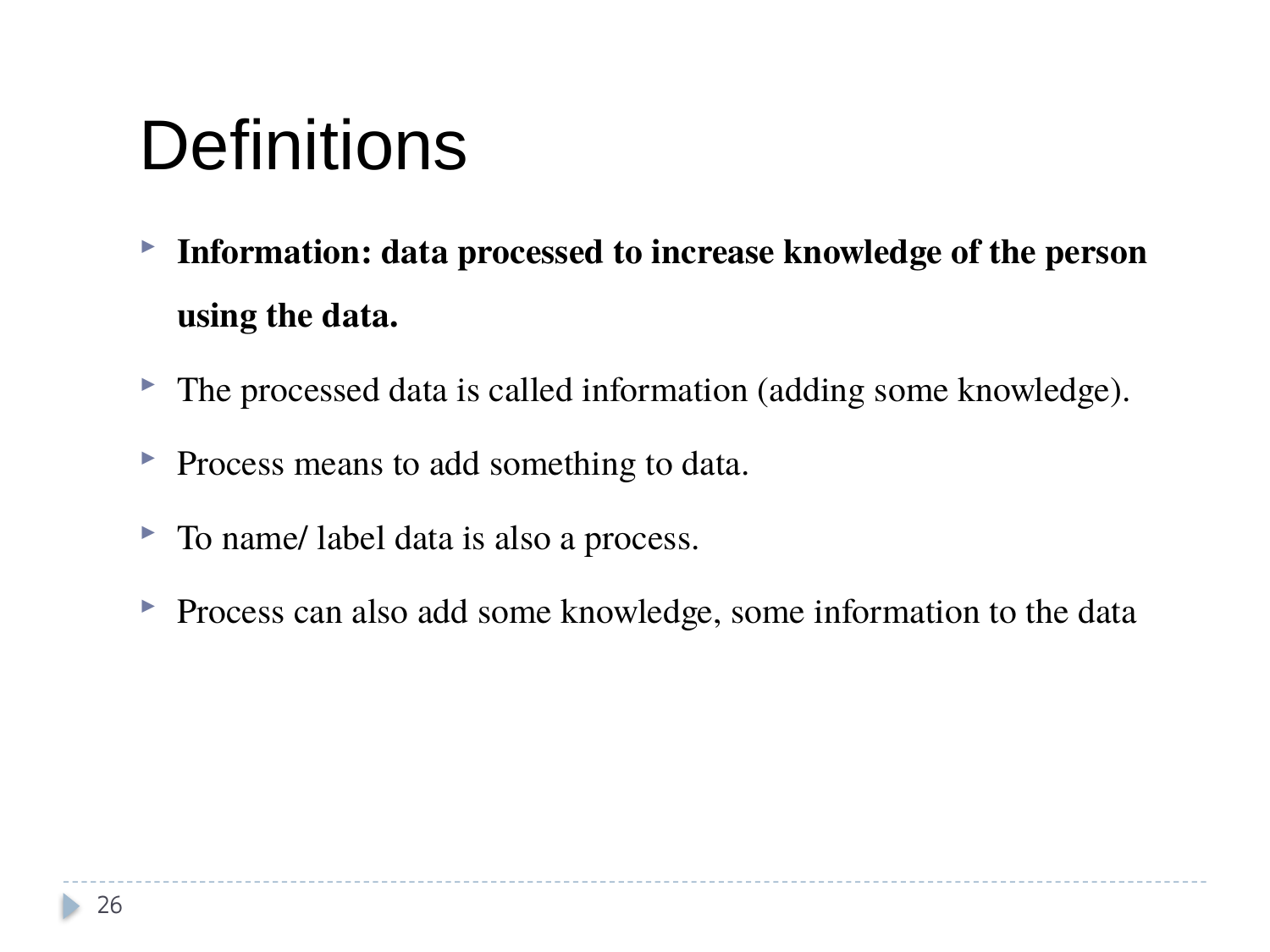

Definitions
Information: data processed to increase knowledge of the person using the data.
The processed data is called information (adding some knowledge).
Process means to add something to data.
To name/ label data is also a process.
Process can also add some knowledge, some information to the data

26